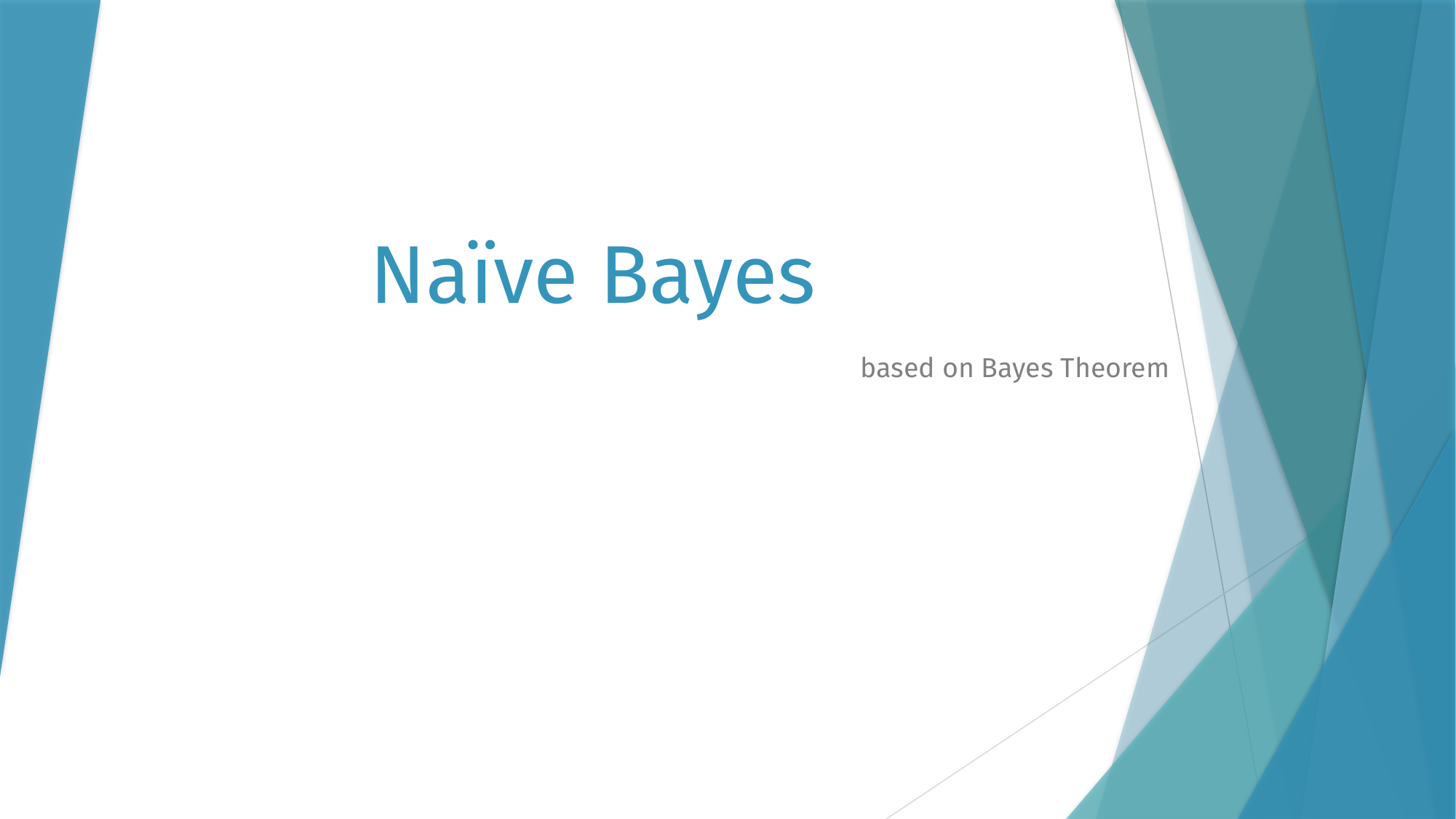

# Naïve Bayes
based on Bayes Theorem